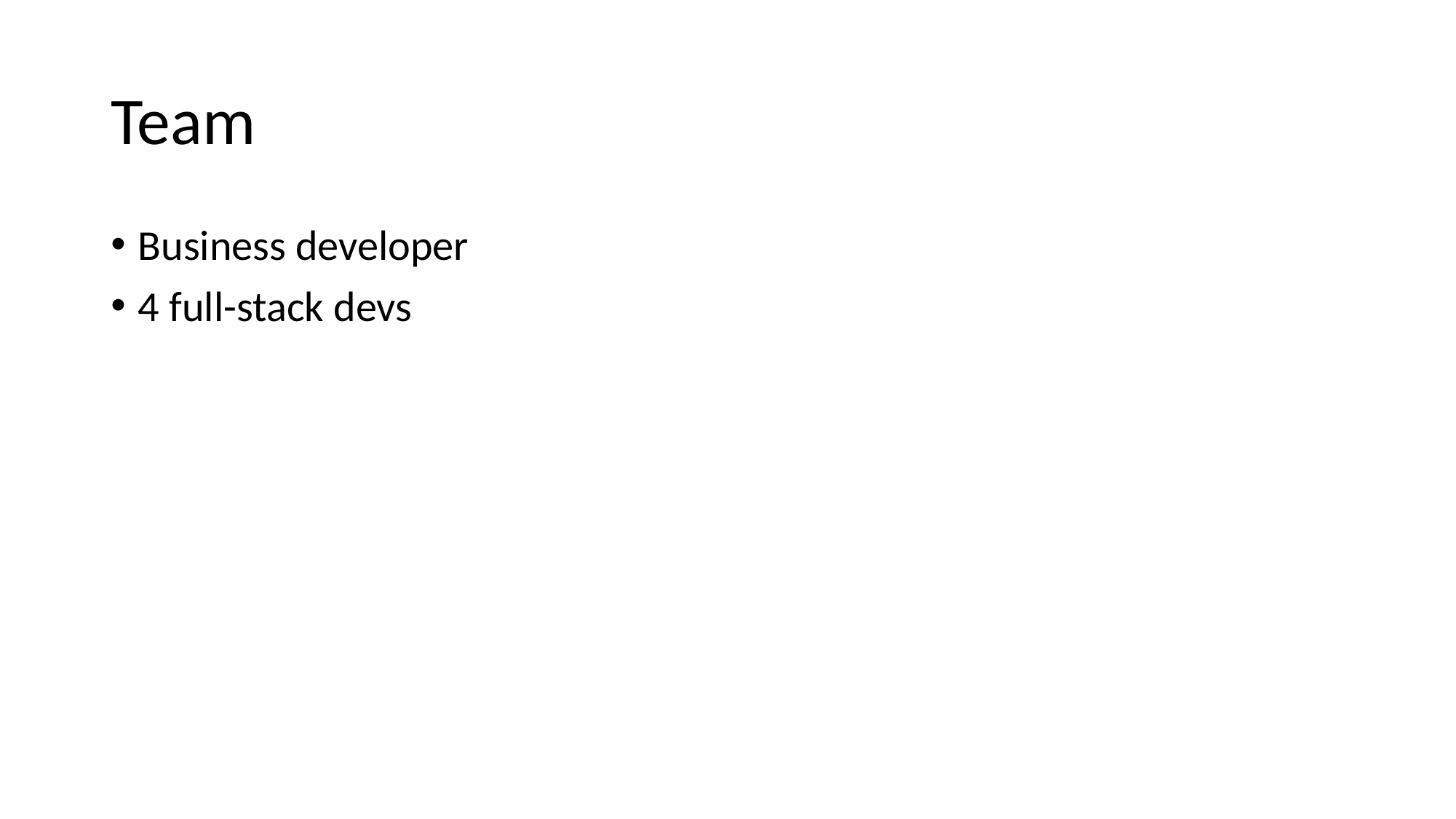

# Team
Business developer
4 full-stack devs